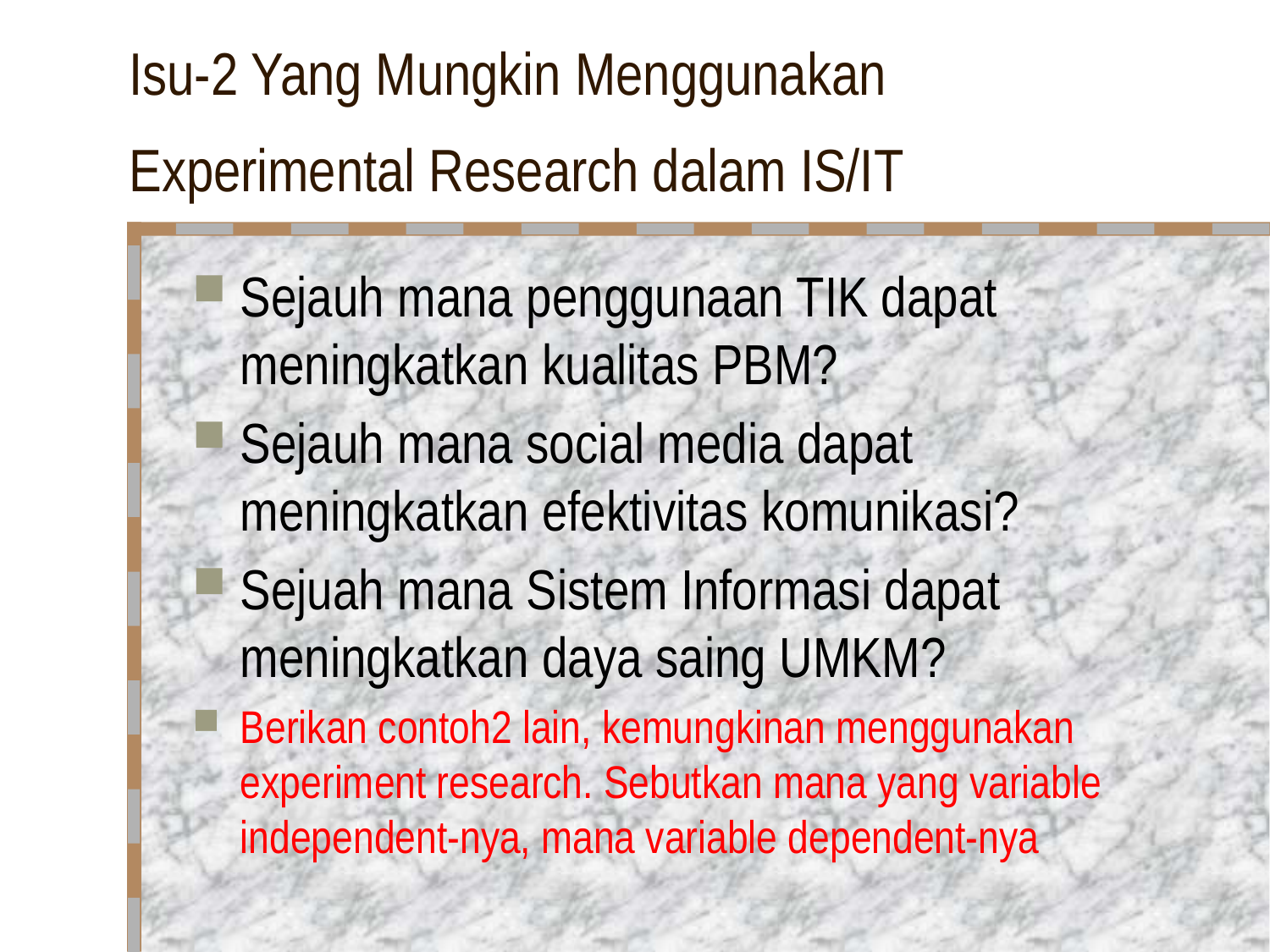

# Isu-2 Yang Mungkin Menggunakan Experimental Research dalam IS/IT
Sejauh mana penggunaan TIK dapat meningkatkan kualitas PBM?
Sejauh mana social media dapat meningkatkan efektivitas komunikasi?
Sejuah mana Sistem Informasi dapat meningkatkan daya saing UMKM?
Berikan contoh2 lain, kemungkinan menggunakan experiment research. Sebutkan mana yang variable independent-nya, mana variable dependent-nya